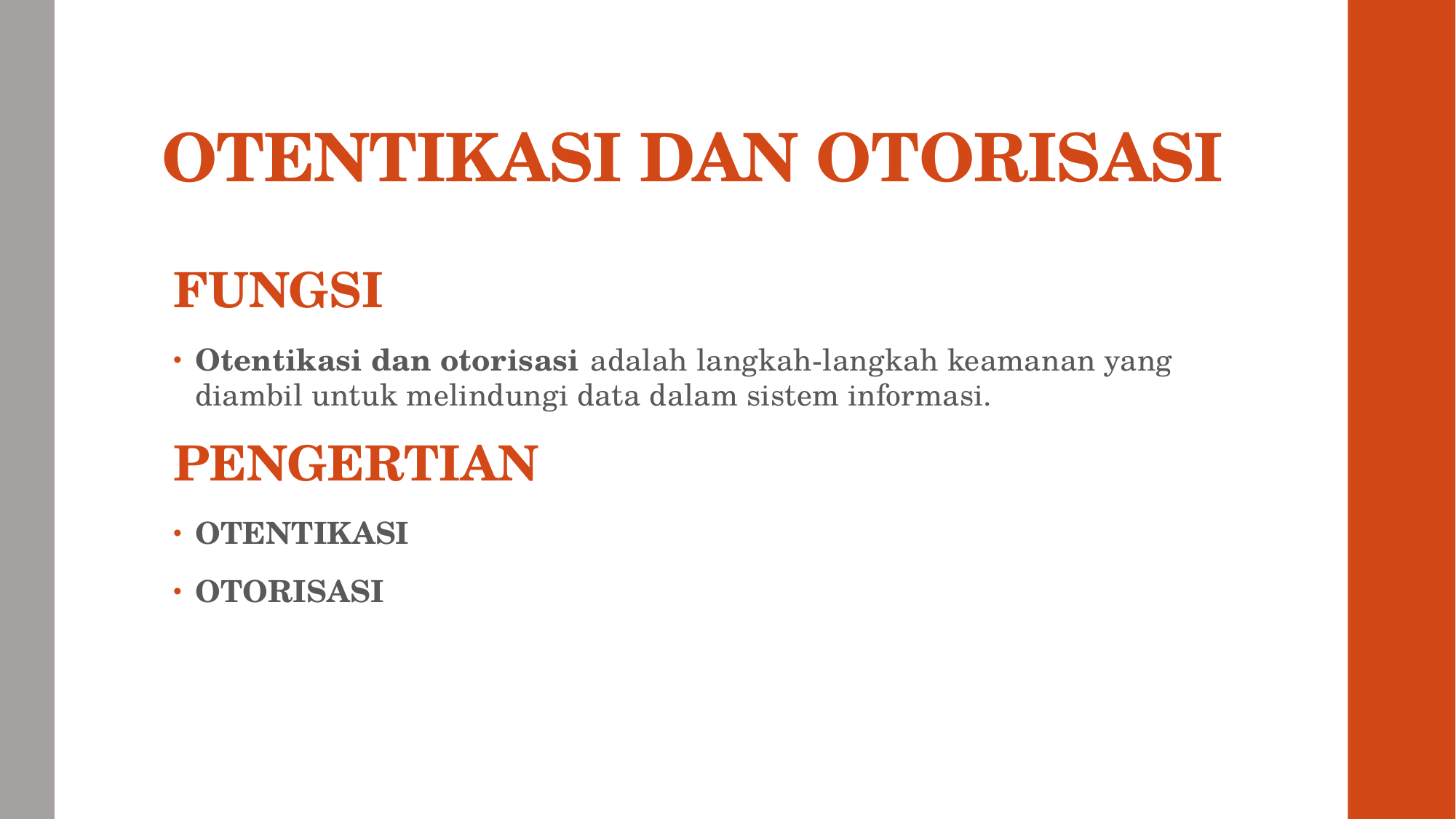

# OTENTIKASI DAN OTORISASI
FUNGSI
Otentikasi dan otorisasi adalah langkah-langkah keamanan yang diambil untuk melindungi data dalam sistem informasi.
PENGERTIAN
OTENTIKASI
OTORISASI